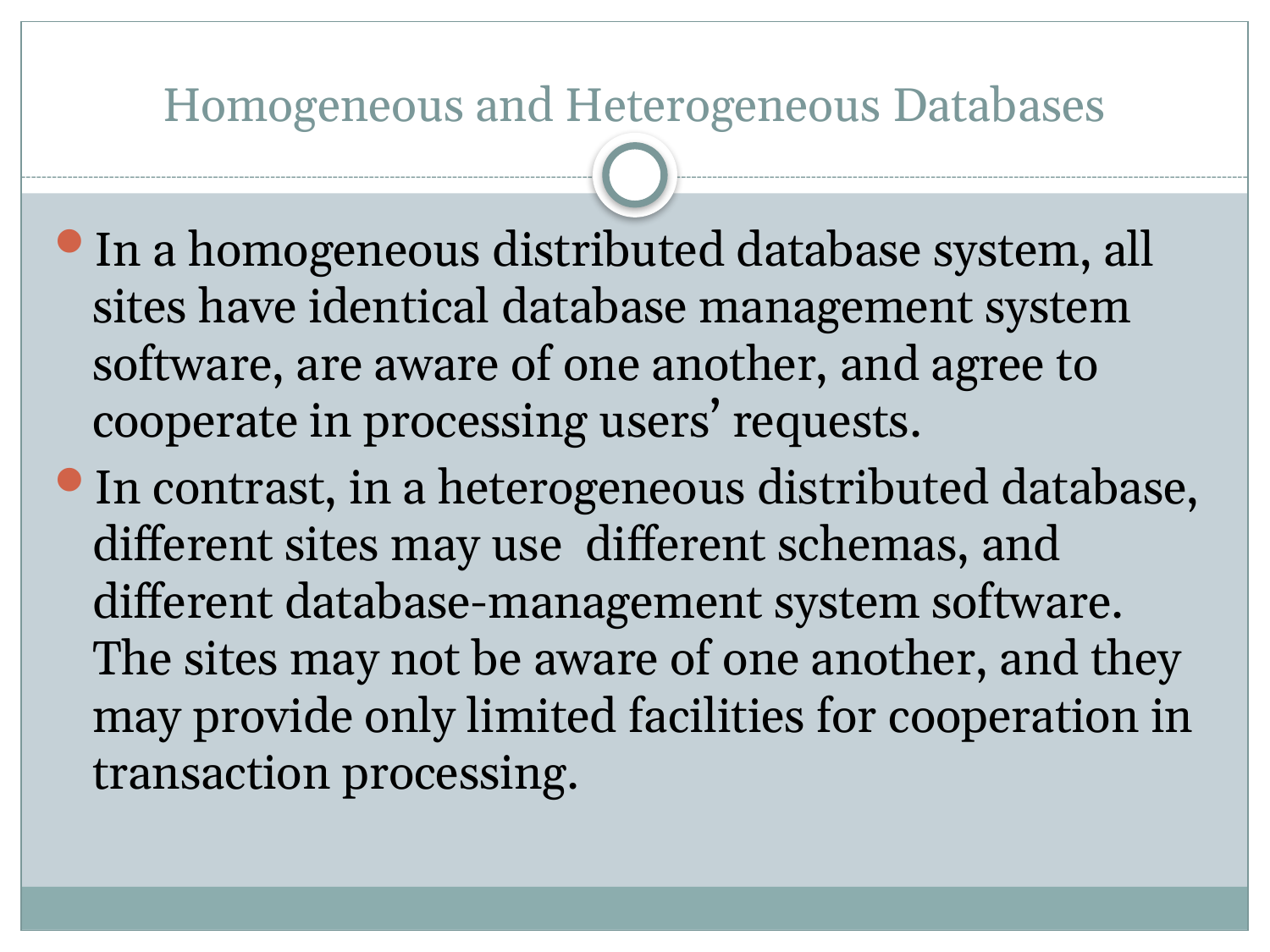

# Homogeneous and Heterogeneous Databases
In a homogeneous distributed database system, all sites have identical database management system software, are aware of one another, and agree to cooperate in processing users’ requests.
In contrast, in a heterogeneous distributed database, different sites may use  different schemas, and different database-management system software. The sites may not be aware of one another, and they may provide only limited facilities for cooperation in transaction processing.